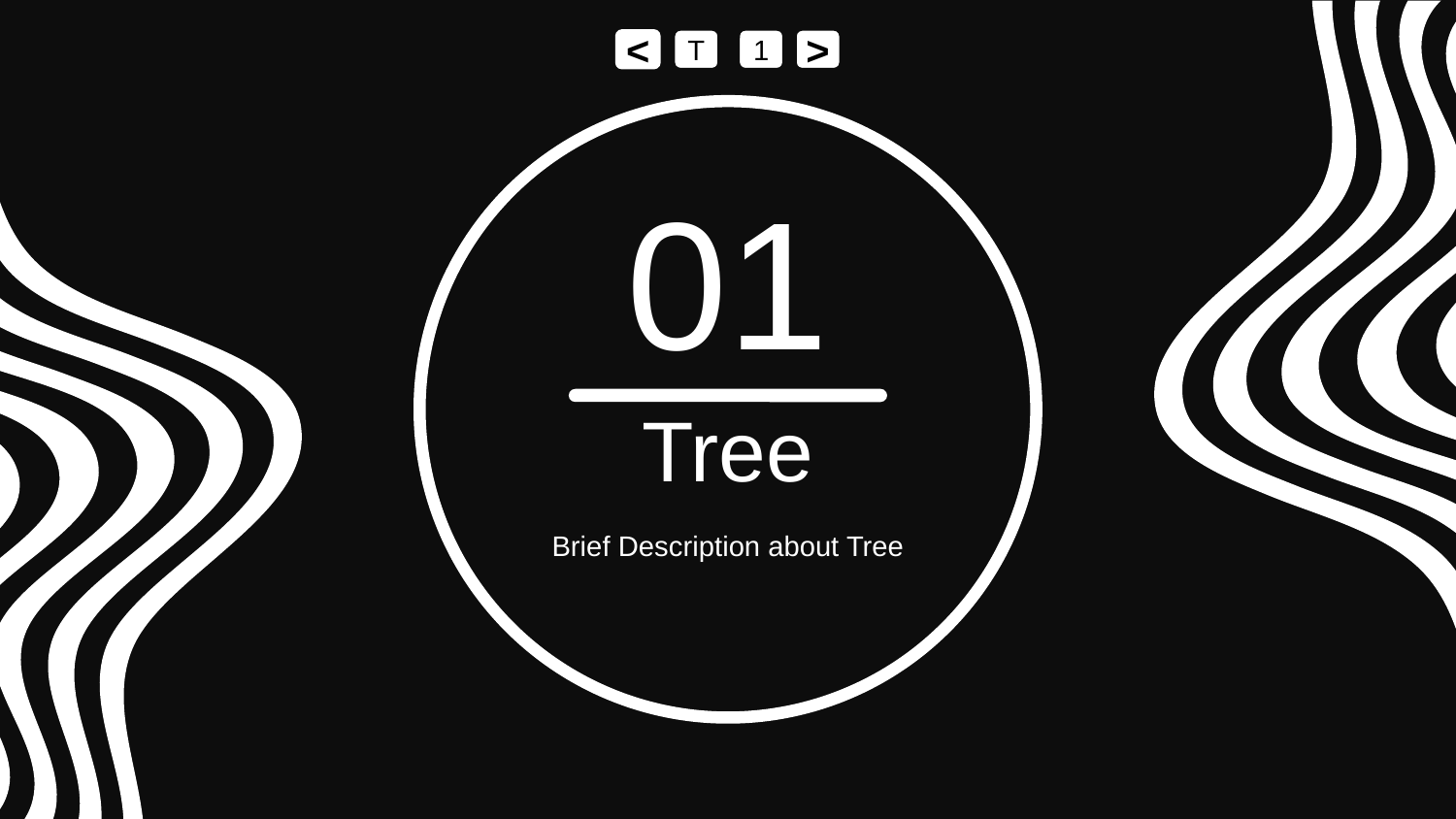

<
T
1
>

01

# Tree
Brief Description about Tree